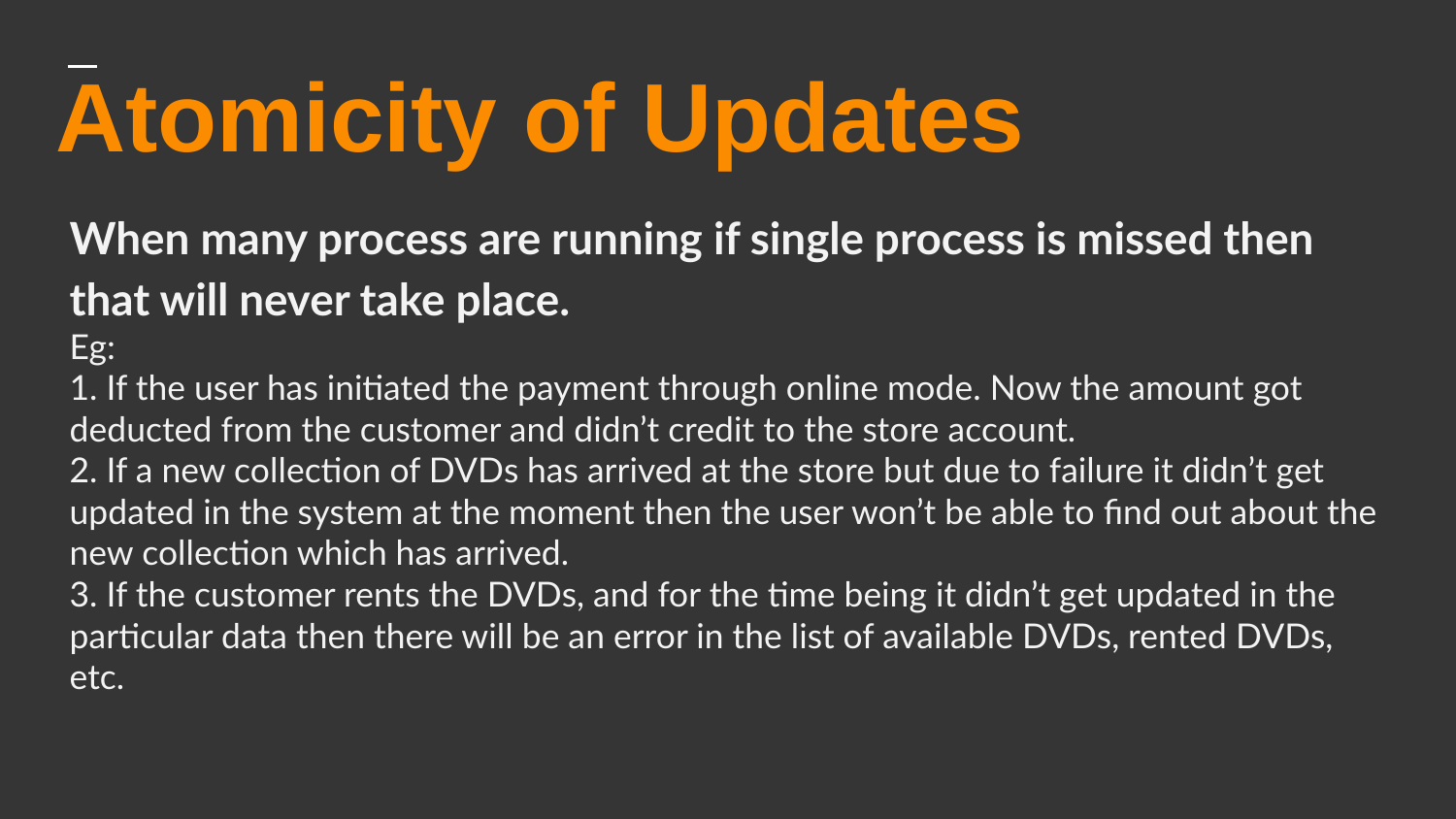

# Atomicity of Updates

When many process are running if single process is missed then that will never take place.
Eg:
1. If the user has initiated the payment through online mode. Now the amount got
deducted from the customer and didn’t credit to the store account.
2. If a new collection of DVDs has arrived at the store but due to failure it didn’t get
updated in the system at the moment then the user won’t be able to find out about the
new collection which has arrived.
3. If the customer rents the DVDs, and for the time being it didn’t get updated in the
particular data then there will be an error in the list of available DVDs, rented DVDs, etc.